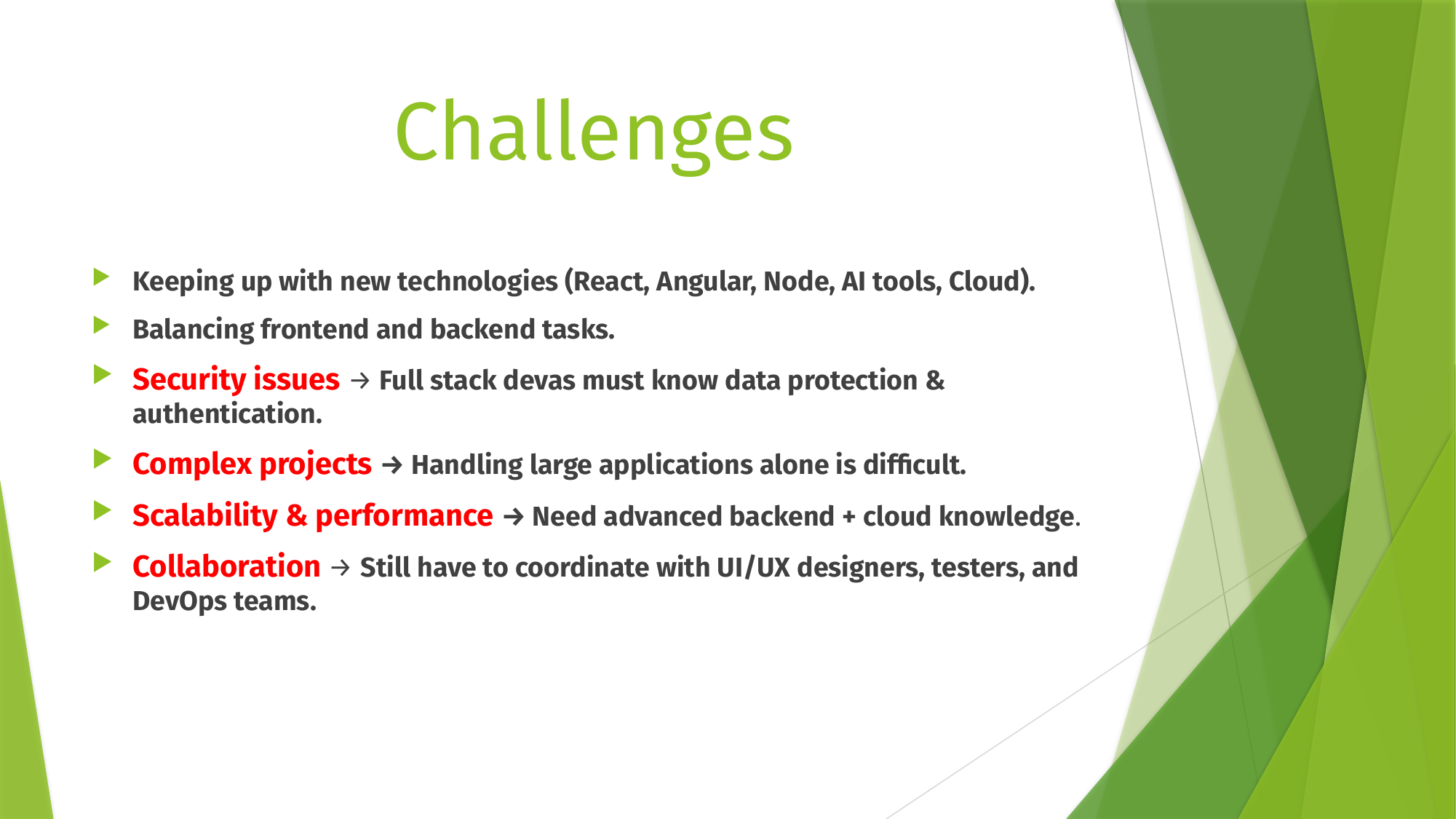

# Challenges
Keeping up with new technologies (React, Angular, Node, AI tools, Cloud).
Balancing frontend and backend tasks.
Security issues → Full stack devas must know data protection & authentication.
Complex projects → Handling large applications alone is difficult.
Scalability & performance → Need advanced backend + cloud knowledge.
Collaboration → Still have to coordinate with UI/UX designers, testers, and DevOps teams.